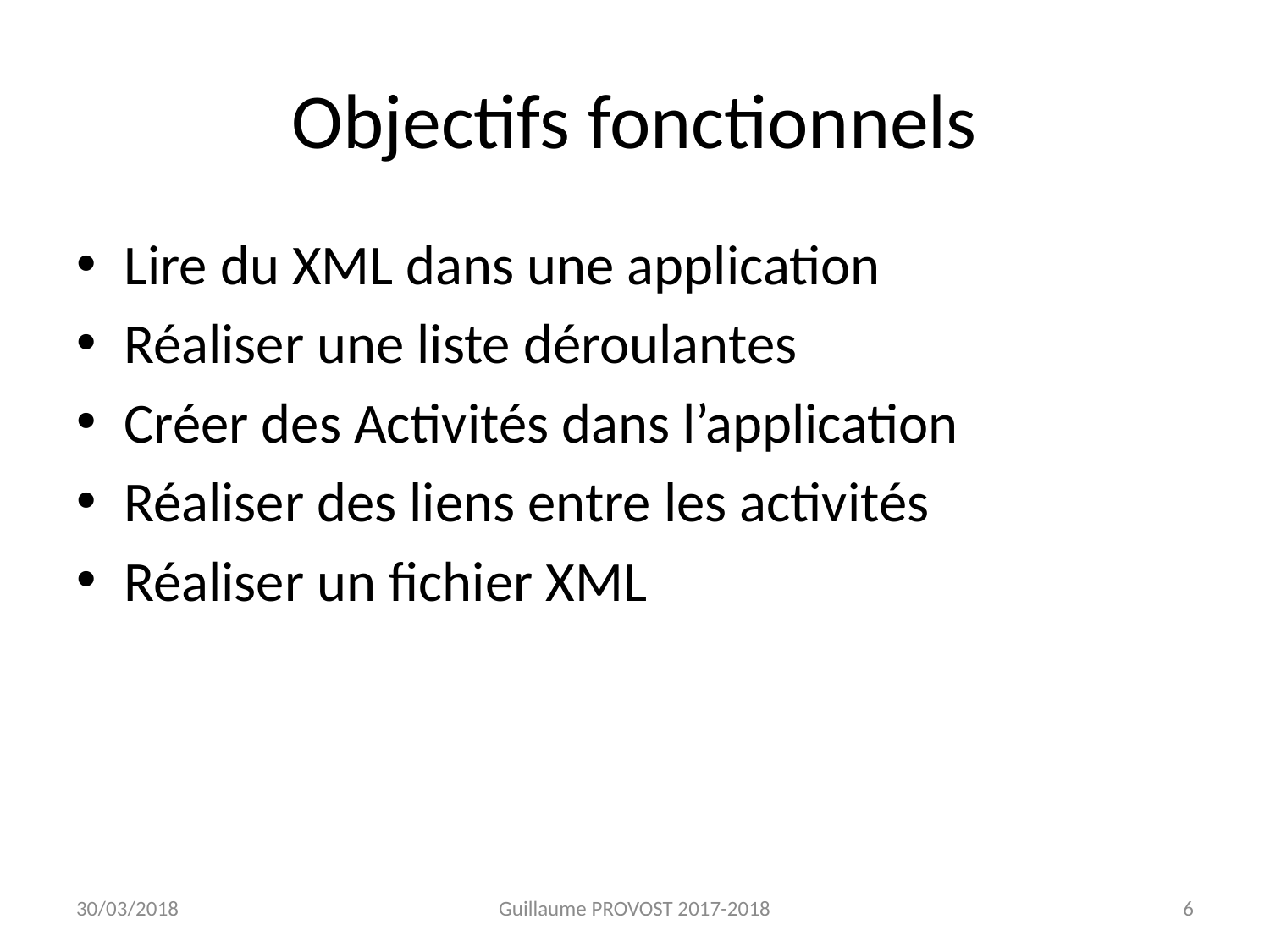

# Objectifs fonctionnels
Lire du XML dans une application
Réaliser une liste déroulantes
Créer des Activités dans l’application
Réaliser des liens entre les activités
Réaliser un fichier XML

30/03/2018
Guillaume PROVOST 2017-2018
6